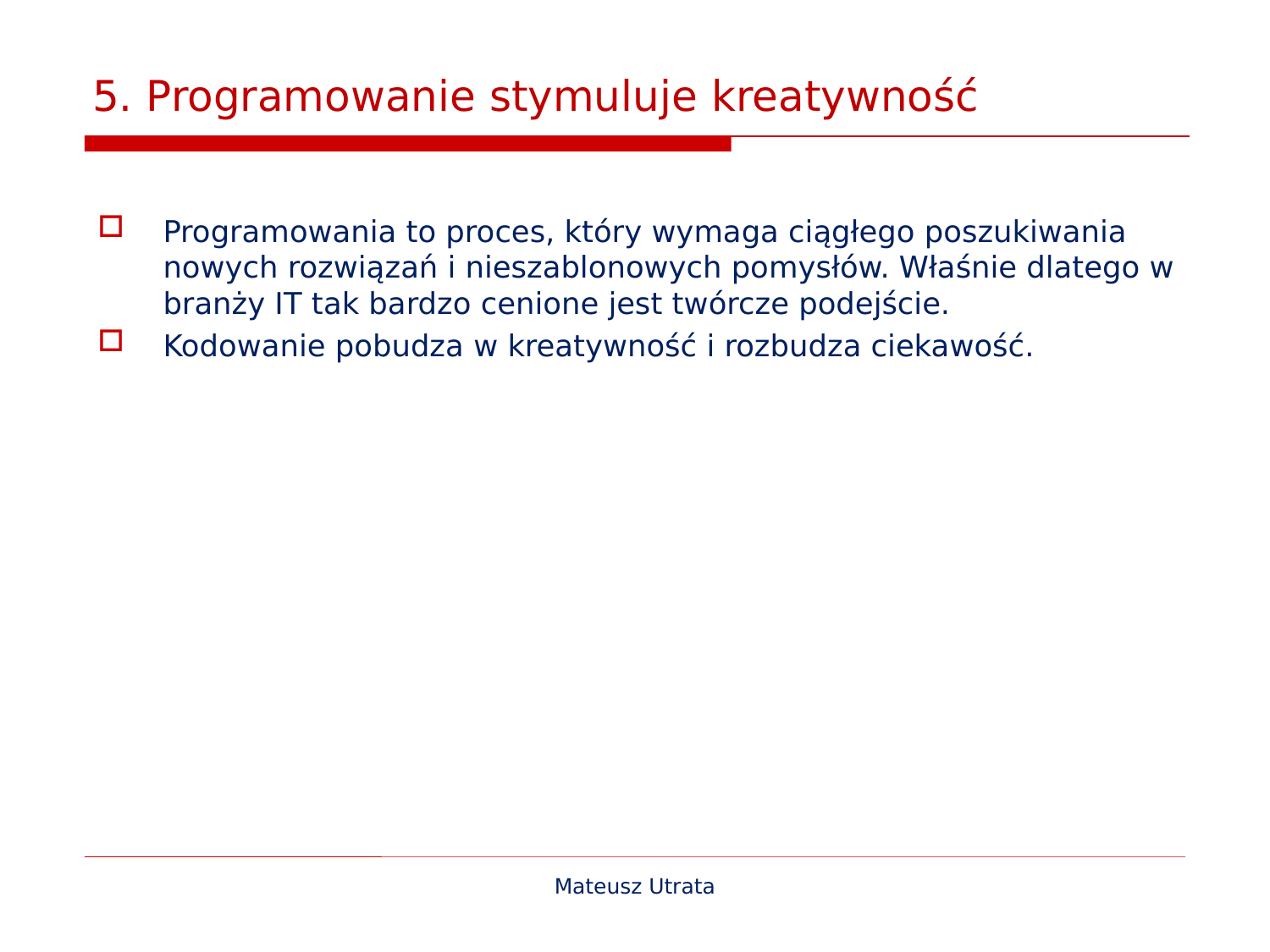

# 5. Programowanie stymuluje kreatywność
Programowania to proces, który wymaga ciągłego poszukiwania nowych rozwiązań i nieszablonowych pomysłów. Właśnie dlatego w branży IT tak bardzo cenione jest twórcze podejście.
Kodowanie pobudza w kreatywność i rozbudza ciekawość.
Mateusz Utrata